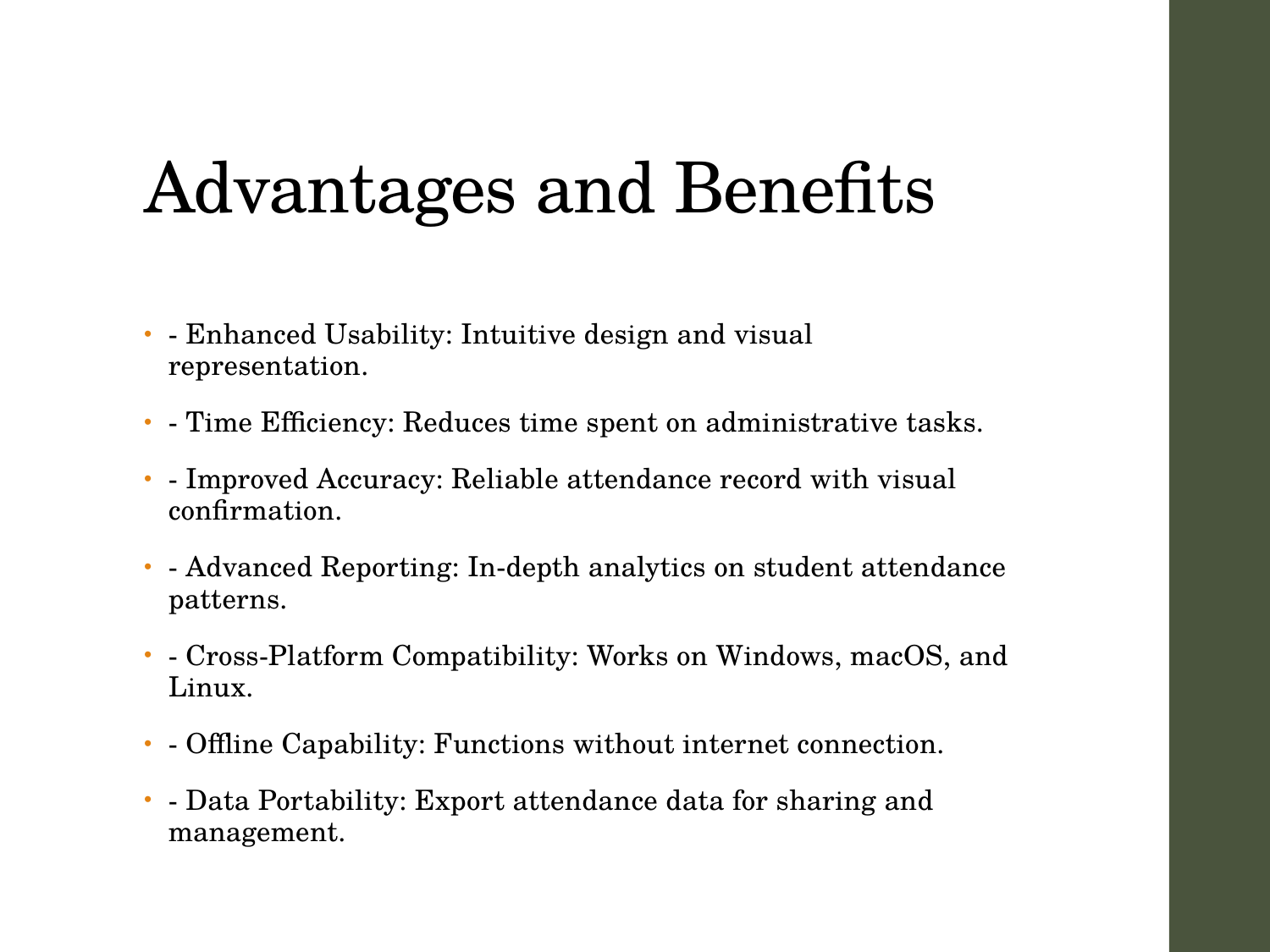

# Advantages and Benefits

- Enhanced Usability: Intuitive design and visual representation.
- Time Efficiency: Reduces time spent on administrative tasks.
- Improved Accuracy: Reliable attendance record with visual confirmation.
- Advanced Reporting: In-depth analytics on student attendance patterns.
- Cross-Platform Compatibility: Works on Windows, macOS, and Linux.
- Offline Capability: Functions without internet connection.
- Data Portability: Export attendance data for sharing and management.